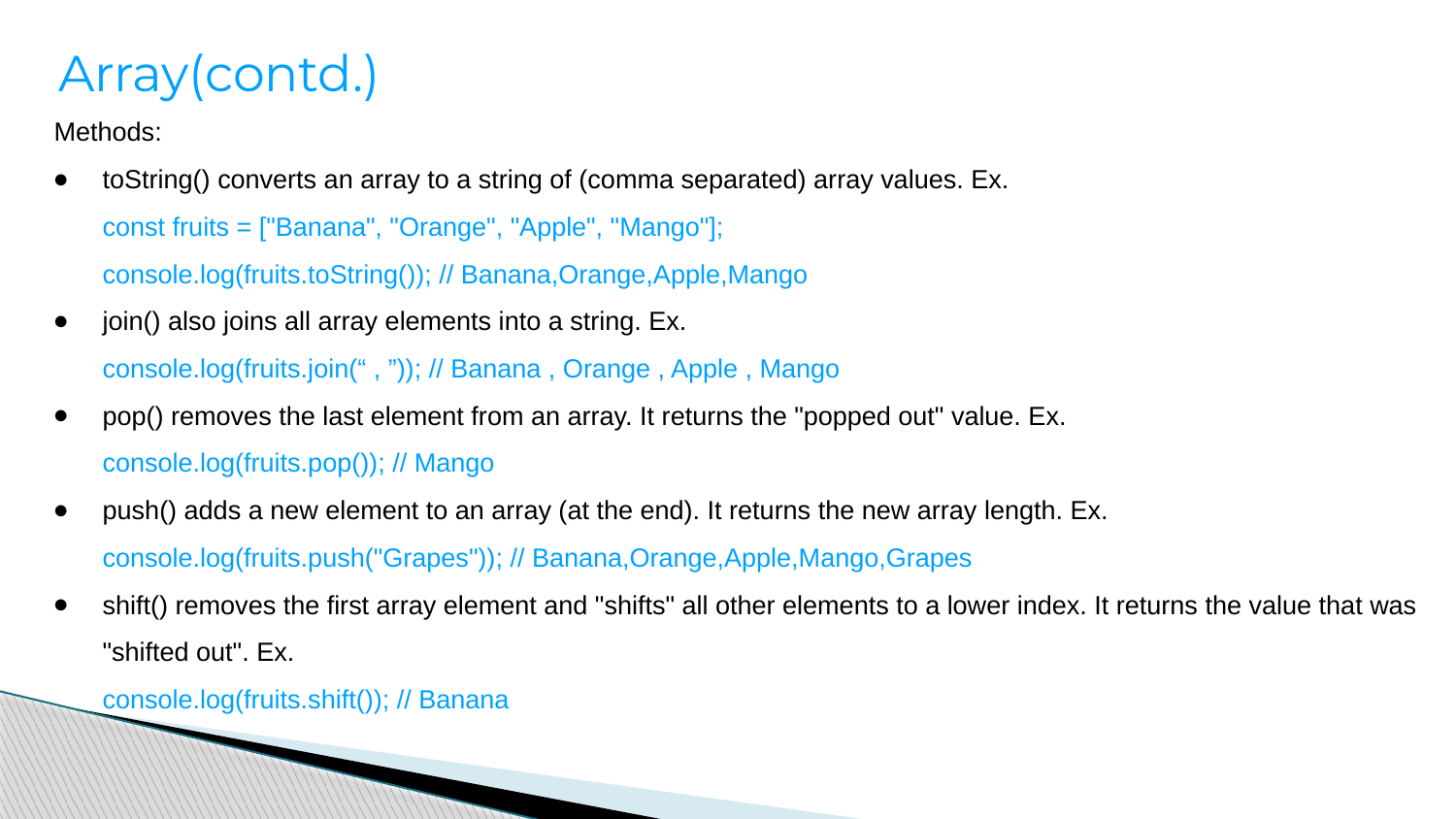

Array(contd.)
Methods:
toString() converts an array to a string of (comma separated) array values. Ex.
const fruits = ["Banana", "Orange", "Apple", "Mango"];
console.log(fruits.toString()); // Banana,Orange,Apple,Mango
join() also joins all array elements into a string. Ex.
console.log(fruits.join(“ , ”)); // Banana , Orange , Apple , Mango
pop() removes the last element from an array. It returns the "popped out" value. Ex.
console.log(fruits.pop()); // Mango
push() adds a new element to an array (at the end). It returns the new array length. Ex.
console.log(fruits.push("Grapes")); // Banana,Orange,Apple,Mango,Grapes
shift() removes the first array element and "shifts" all other elements to a lower index. It returns the value that was "shifted out". Ex.
console.log(fruits.shift()); // Banana